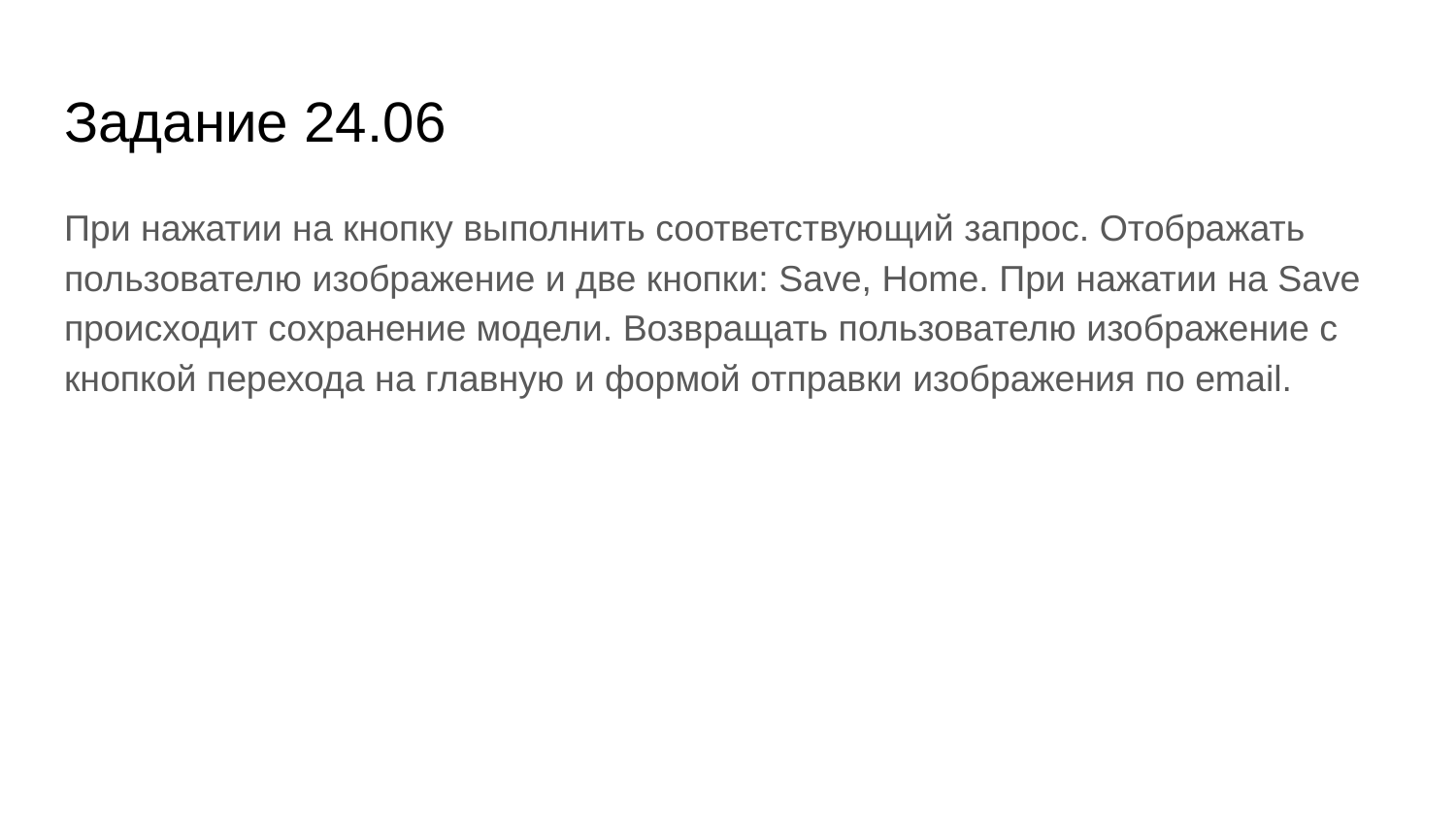

# Задание 24.06
При нажатии на кнопку выполнить соответствующий запрос. Отображать пользователю изображение и две кнопки: Save, Home. При нажатии на Save происходит сохранение модели. Возвращать пользователю изображение с кнопкой перехода на главную и формой отправки изображения по email.